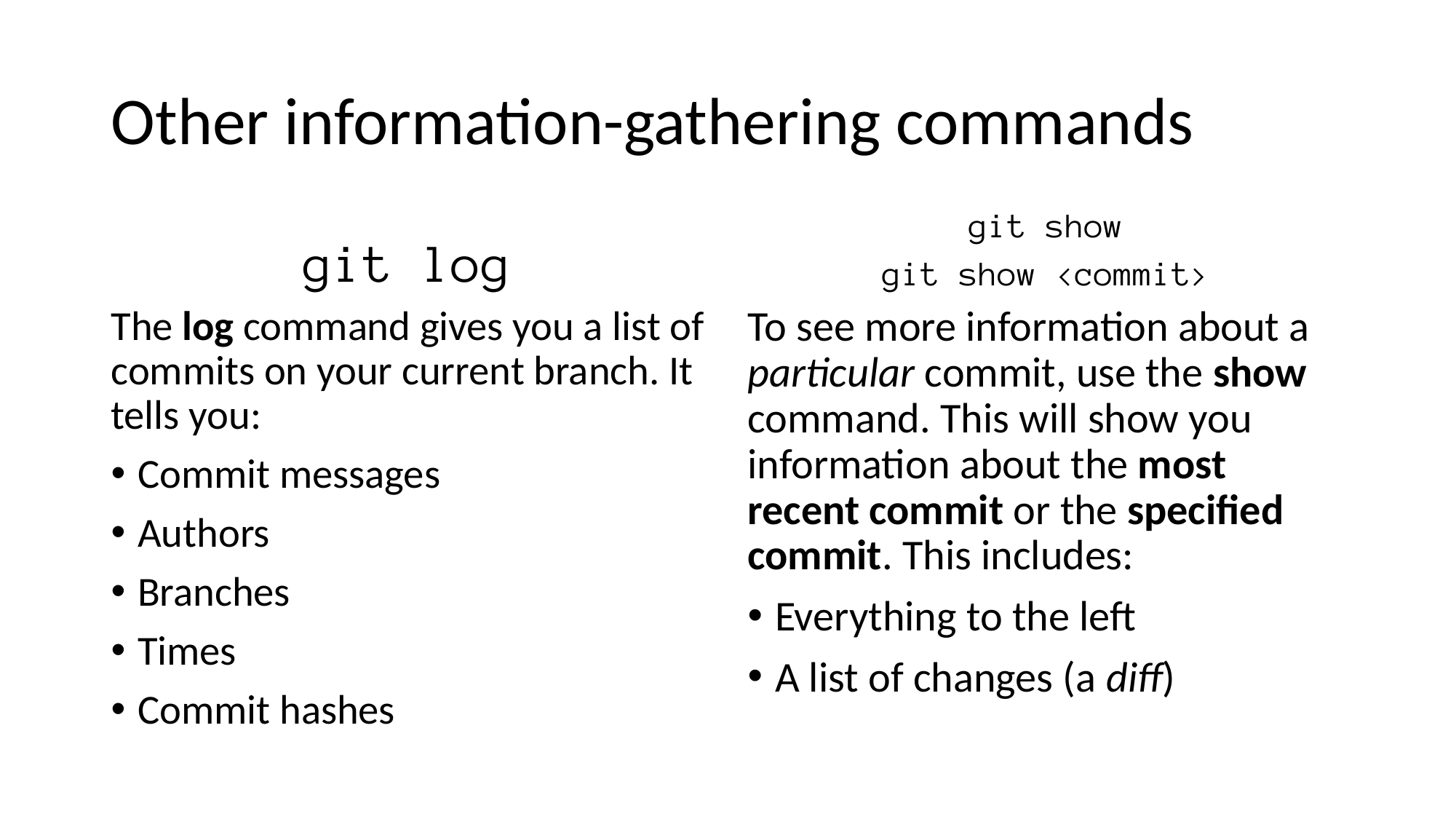

# Other information-gathering commands
git log
git show
git show <commit>
The log command gives you a list of commits on your current branch. It tells you:
Commit messages
Authors
Branches
Times
Commit hashes
To see more information about a particular commit, use the show command. This will show you information about the most recent commit or the specified commit. This includes:
Everything to the left
A list of changes (a diff)